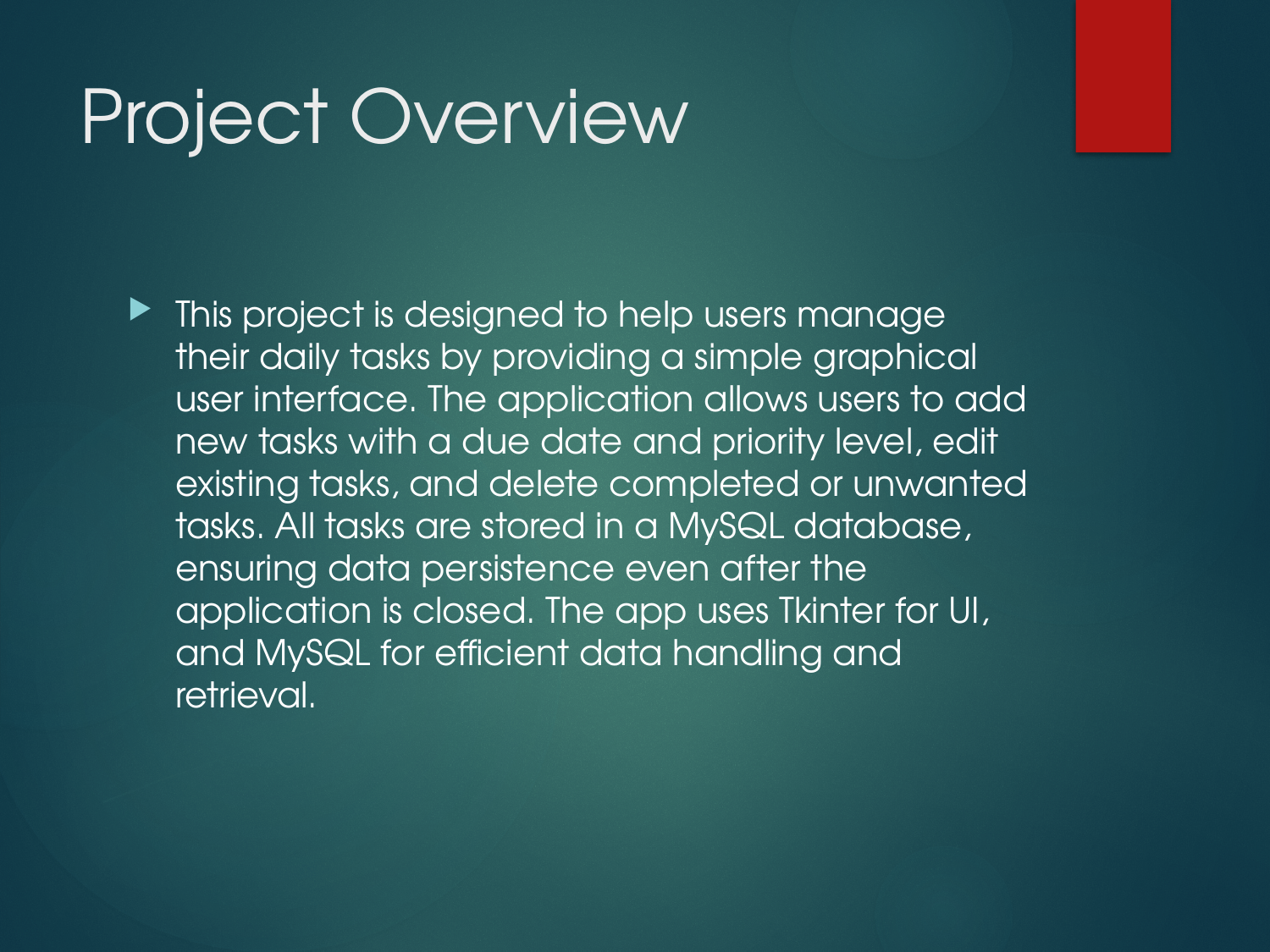

# Project Overview
This project is designed to help users manage    their daily tasks by providing a simple graphical user interface. The application allows users to add new tasks with a due date and priority level, edit existing tasks, and delete completed or unwanted tasks. All tasks are stored in a MySQL database, ensuring data persistence even after the application is closed. The app uses Tkinter for UI, and MySQL for efficient data handling and retrieval.